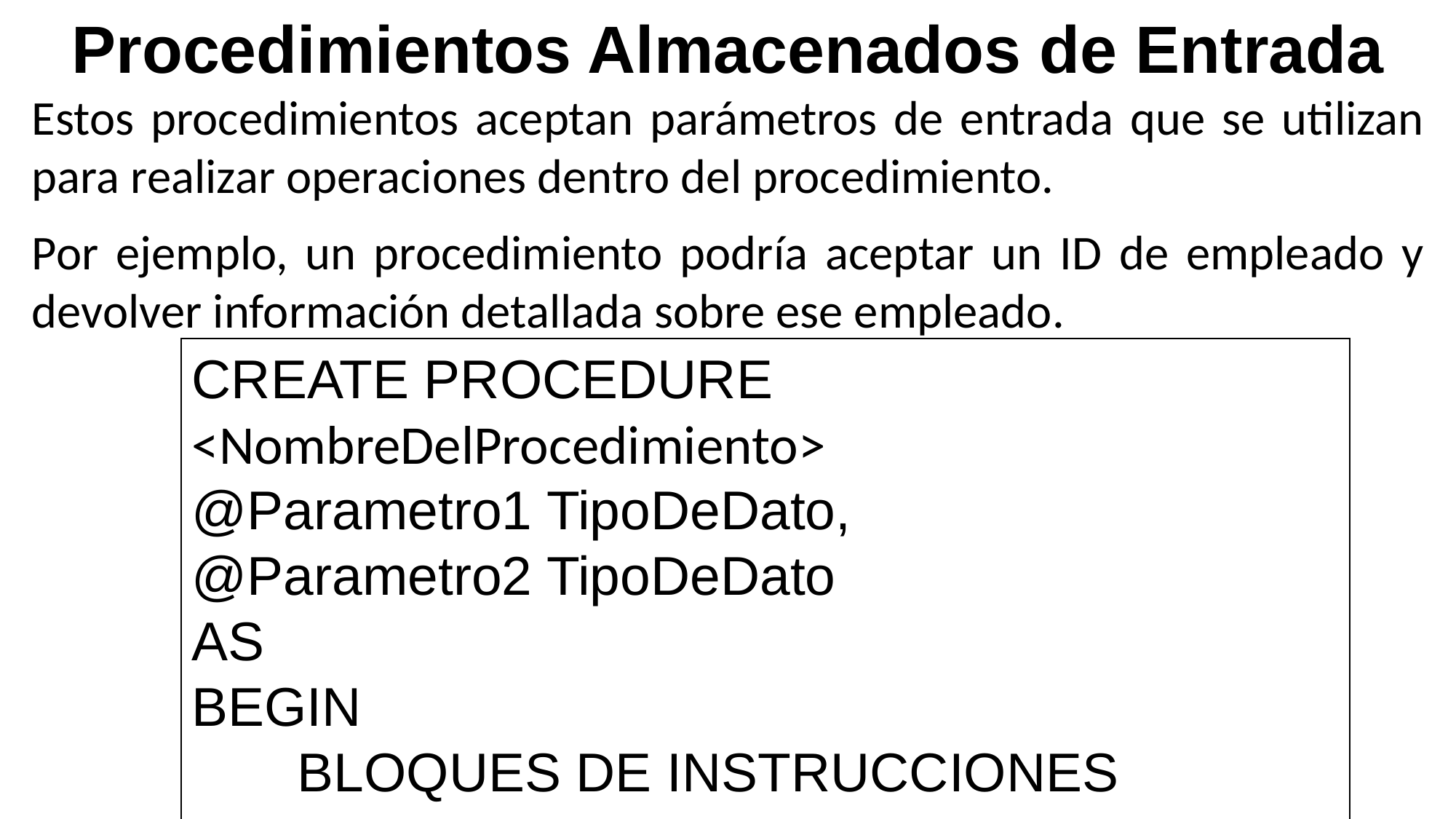

Procedimientos Almacenados de Entrada
Estos procedimientos aceptan parámetros de entrada que se utilizan para realizar operaciones dentro del procedimiento.

Por ejemplo, un procedimiento podría aceptar un ID de empleado y devolver información detallada sobre ese empleado.
CREATE PROCEDURE <NombreDelProcedimiento>
@Parametro1 TipoDeDato,
@Parametro2 TipoDeDato
AS
BEGIN
       BLOQUES DE INSTRUCCIONES
 END